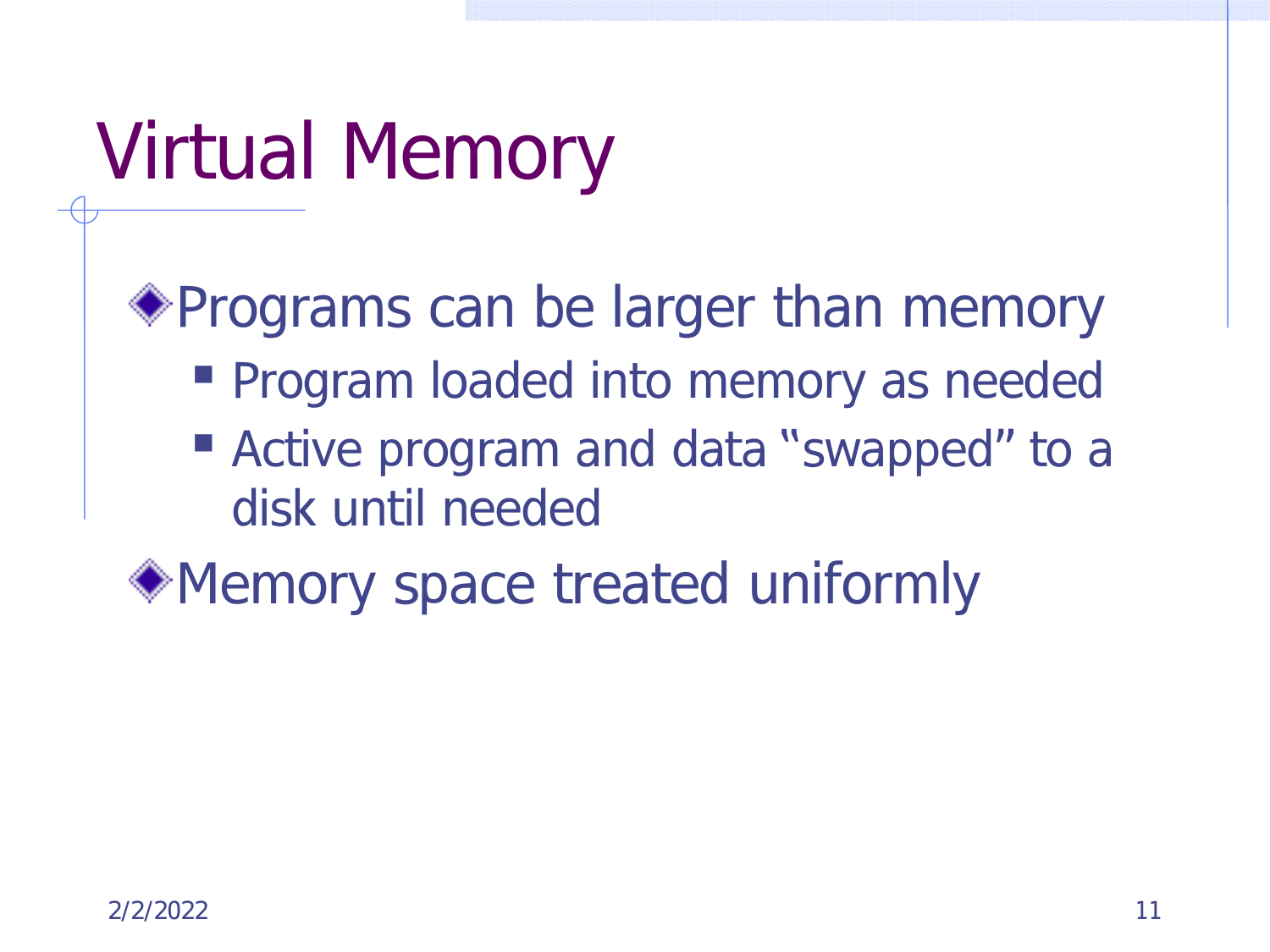

# Virtual Memory
Programs can be larger than memory
Program loaded into memory as needed
Active program and data “swapped” to a disk until needed
Memory space treated uniformly
2/2/2022
11